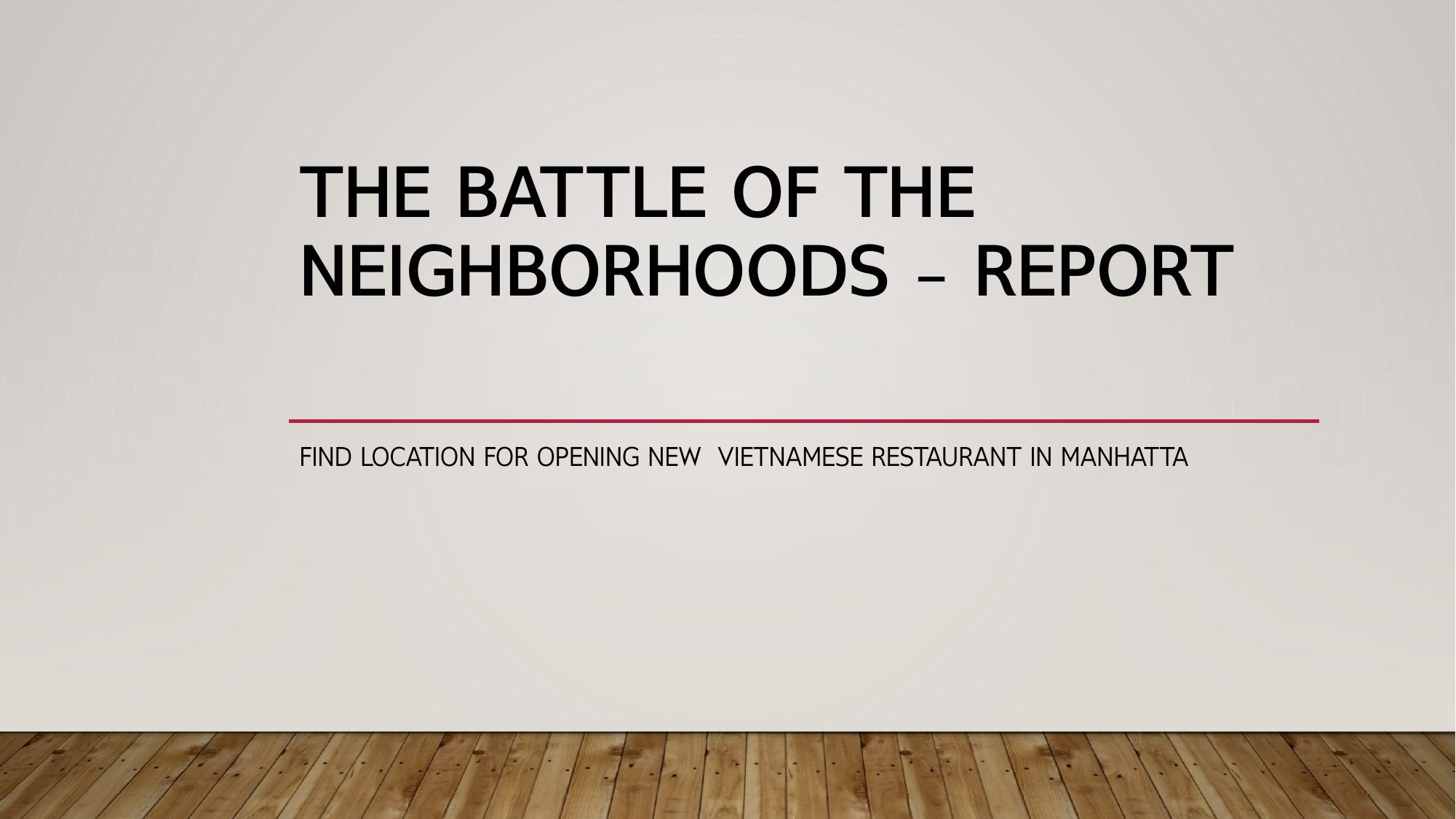

# The Battle of the Neighborhoods – Report
Find Location for Opening New  VietNAMESE ResTaurant IN Manhatta